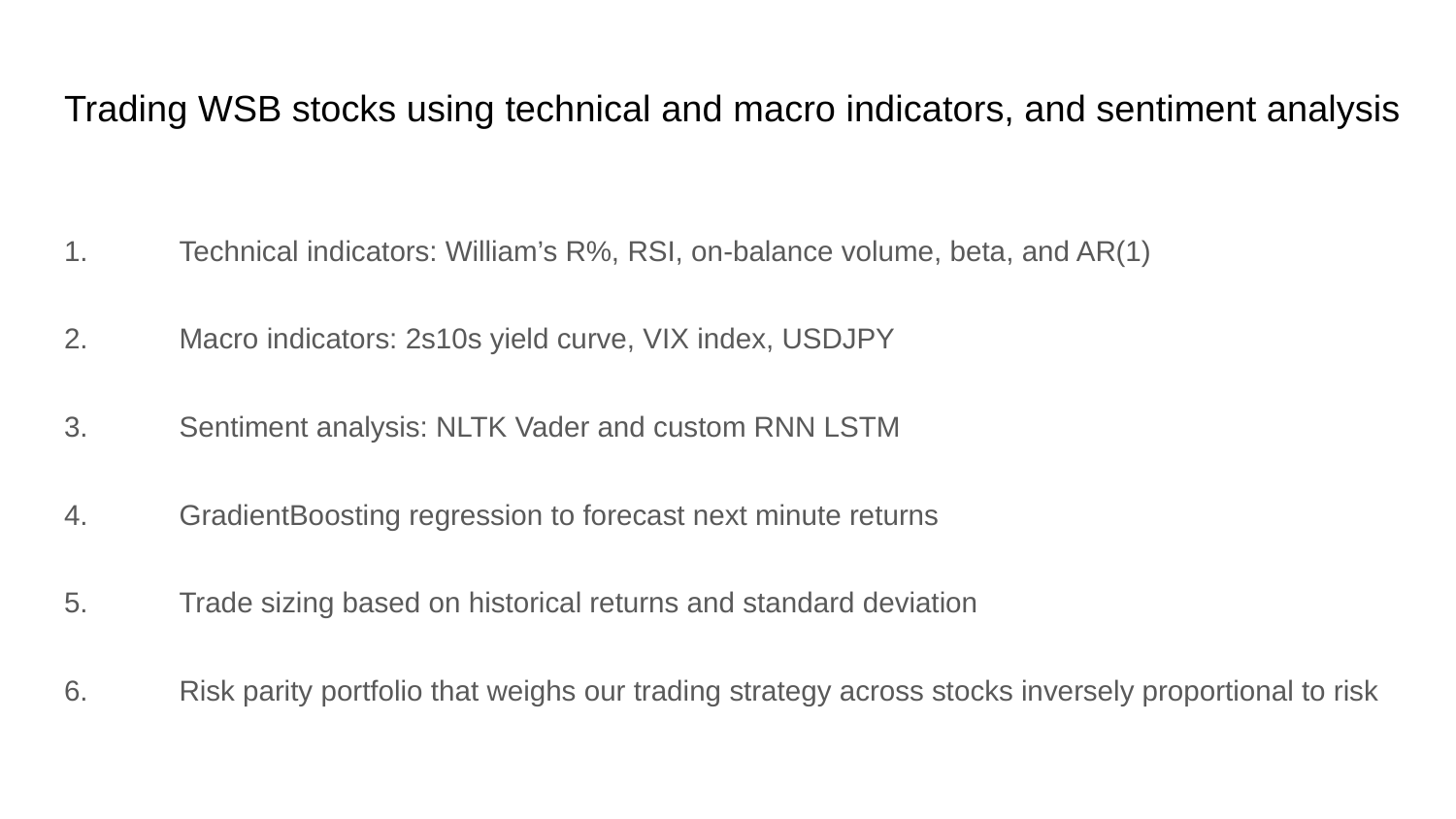

# Trading WSB stocks using technical and macro indicators, and sentiment analysis
1.	Technical indicators: William’s R%, RSI, on-balance volume, beta, and AR(1)
2.	Macro indicators: 2s10s yield curve, VIX index, USDJPY
3.	Sentiment analysis: NLTK Vader and custom RNN LSTM
4.	GradientBoosting regression to forecast next minute returns
5.	Trade sizing based on historical returns and standard deviation
6.	Risk parity portfolio that weighs our trading strategy across stocks inversely proportional to risk